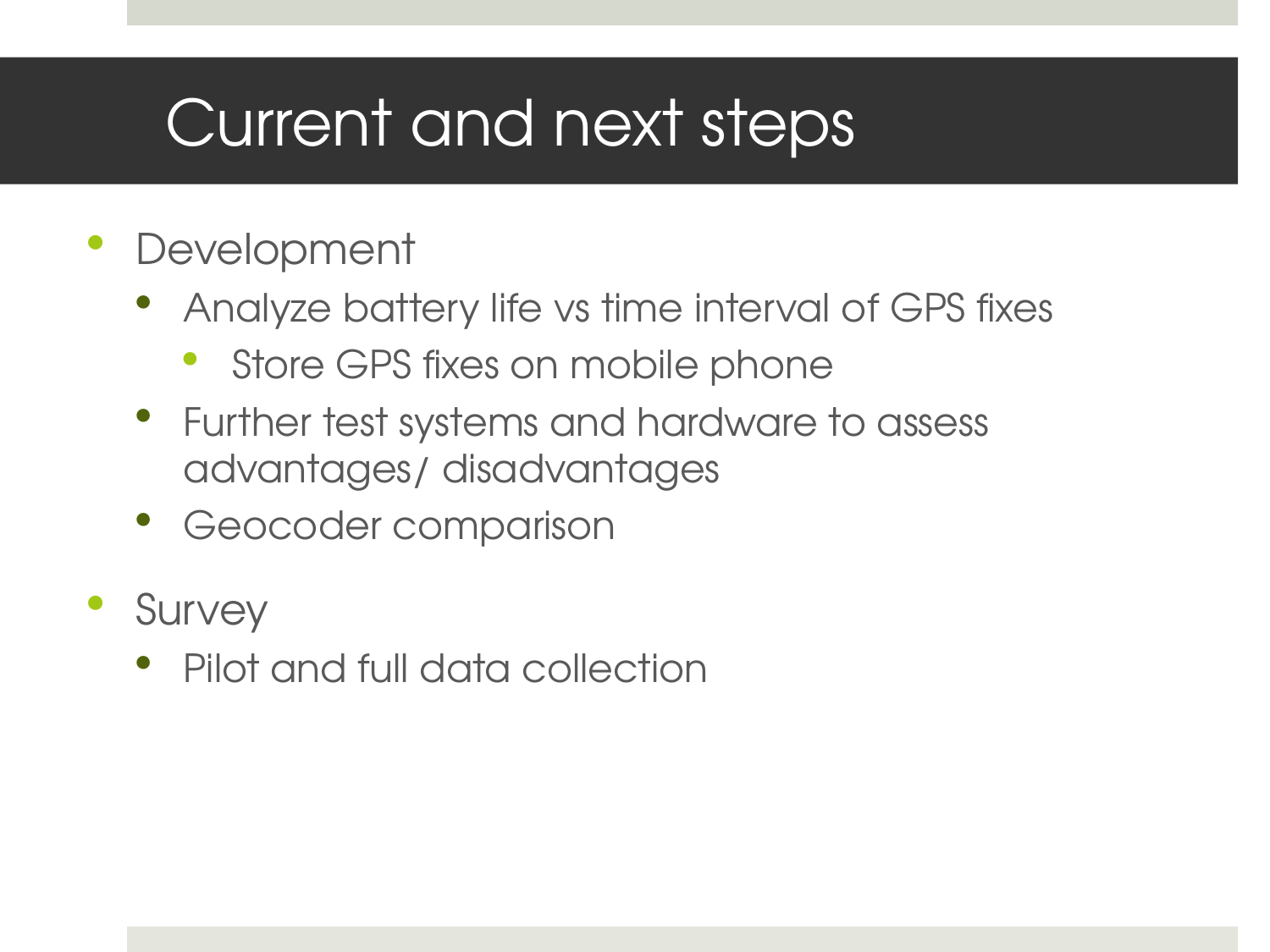

# Current and next steps
Development
Analyze battery life vs time interval of GPS fixes
Store GPS fixes on mobile phone
Further test systems and hardware to assess advantages/ disadvantages
Geocoder comparison
Survey
Pilot and full data collection